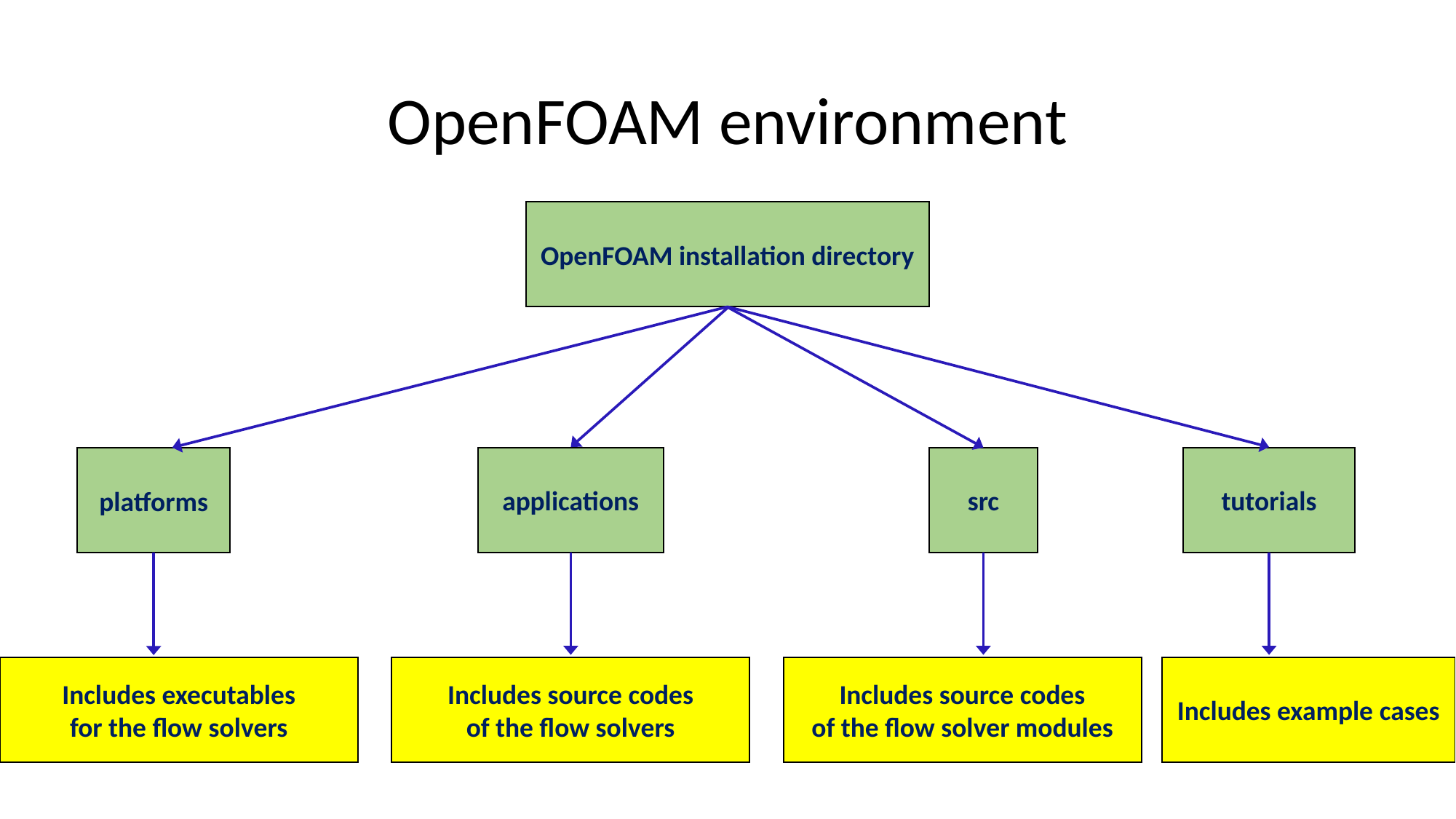

# OpenFOAM environment
OpenFOAM installation directory
applications
src
tutorials
platforms
Includes example cases
Includes executables
for the flow solvers
Includes source codes
of the flow solvers
Includes source codes
of the flow solver modules